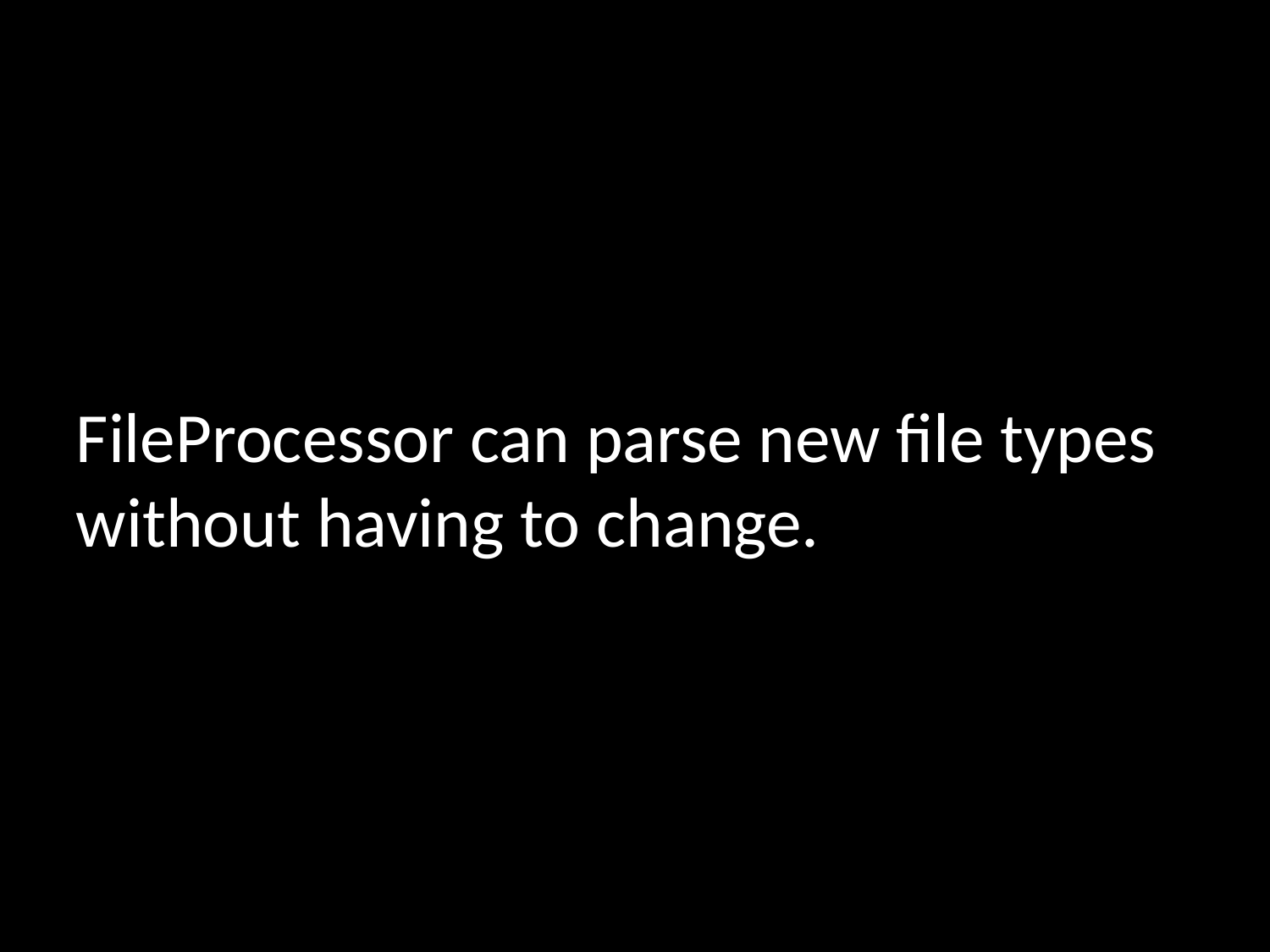

FileProcessor can parse new file types without having to change.